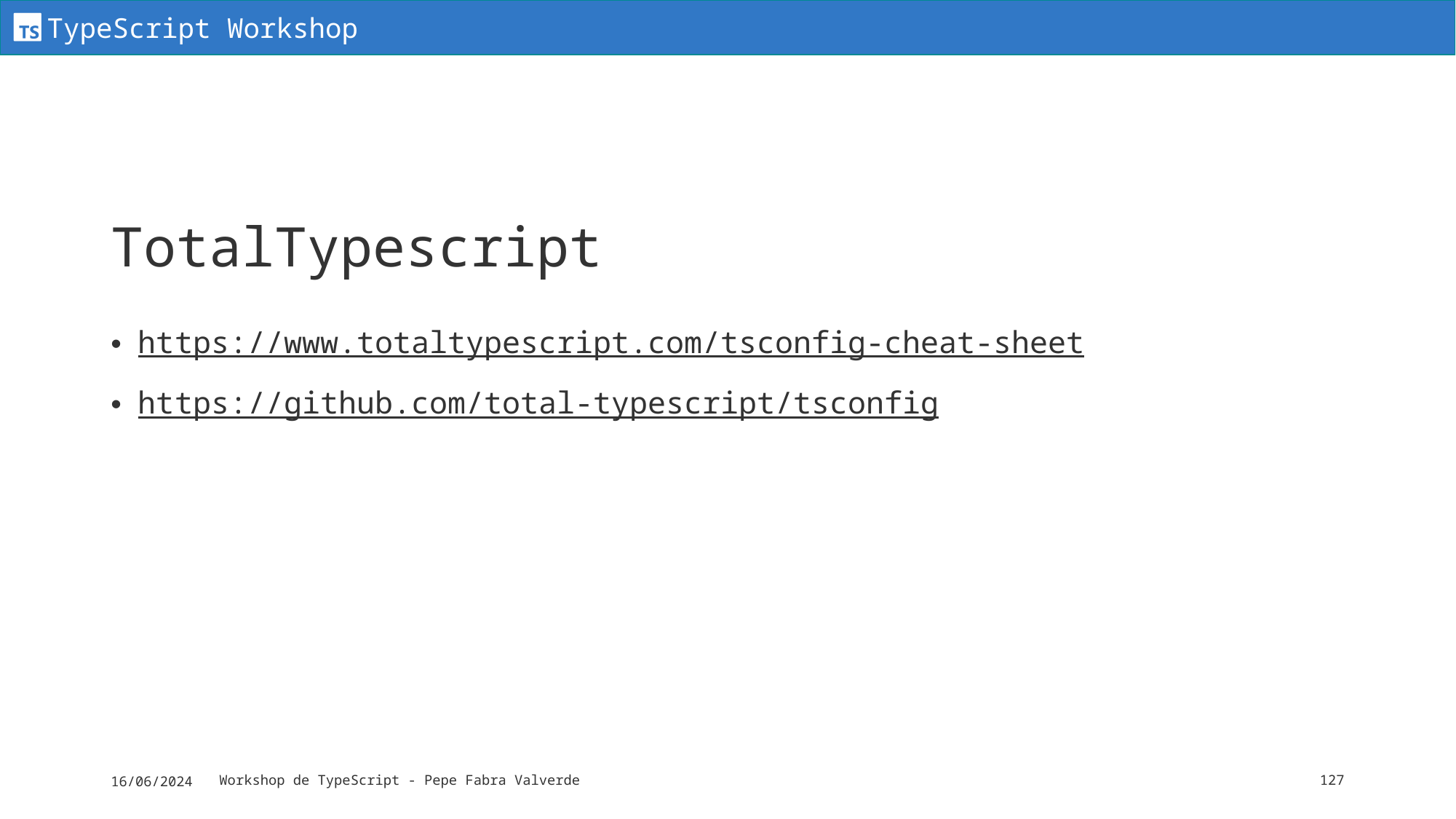

# TotalTypescript
https://www.totaltypescript.com/tsconfig-cheat-sheet
https://github.com/total-typescript/tsconfig
16/06/2024
Workshop de TypeScript - Pepe Fabra Valverde
127